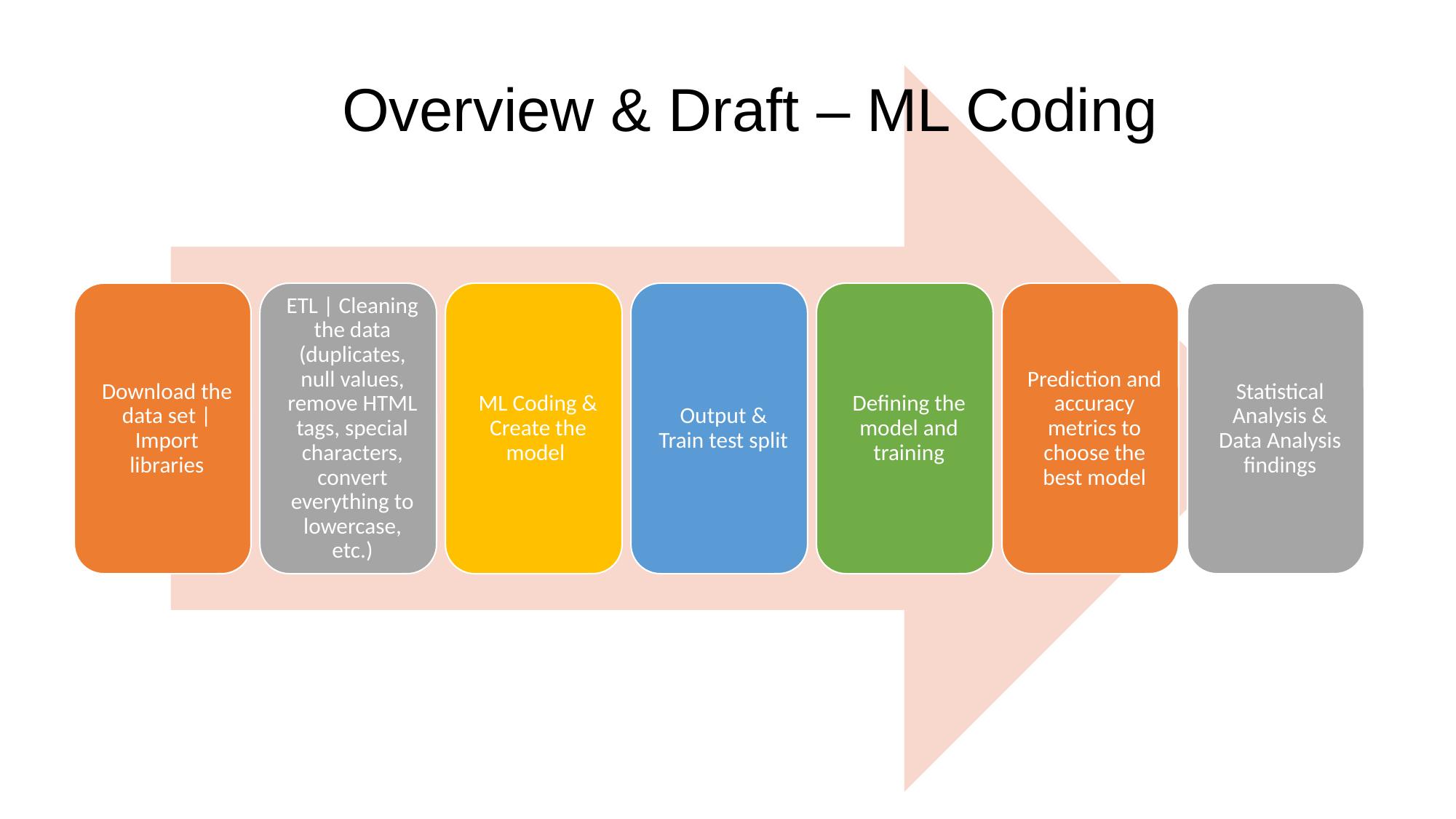

Download the data set | Import libraries
ETL | Cleaning the data (duplicates, null values, remove HTML tags, special characters, convert everything to lowercase, etc.)
ML Coding & Create the model
Output & Train test split
Defining the model and training
Prediction and accuracy metrics to choose the best model
Statistical Analysis & Data Analysis findings
Overview & Draft – ML Coding